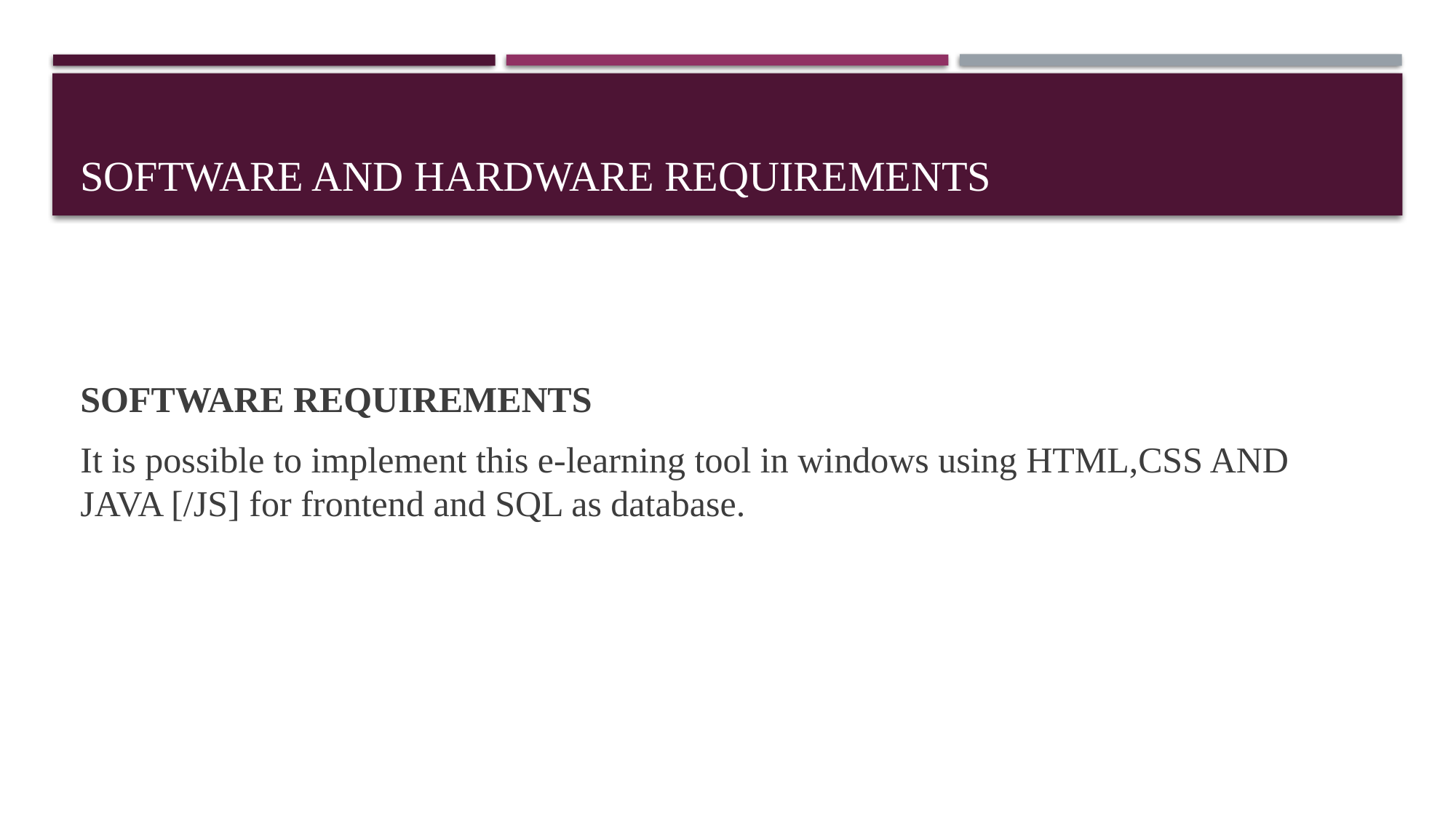

# SOFTWARE AND HARDWARE REQUIREMENTS
SOFTWARE REQUIREMENTS
It is possible to implement this e-learning tool in windows using HTML,CSS AND JAVA [/JS] for frontend and SQL as database.